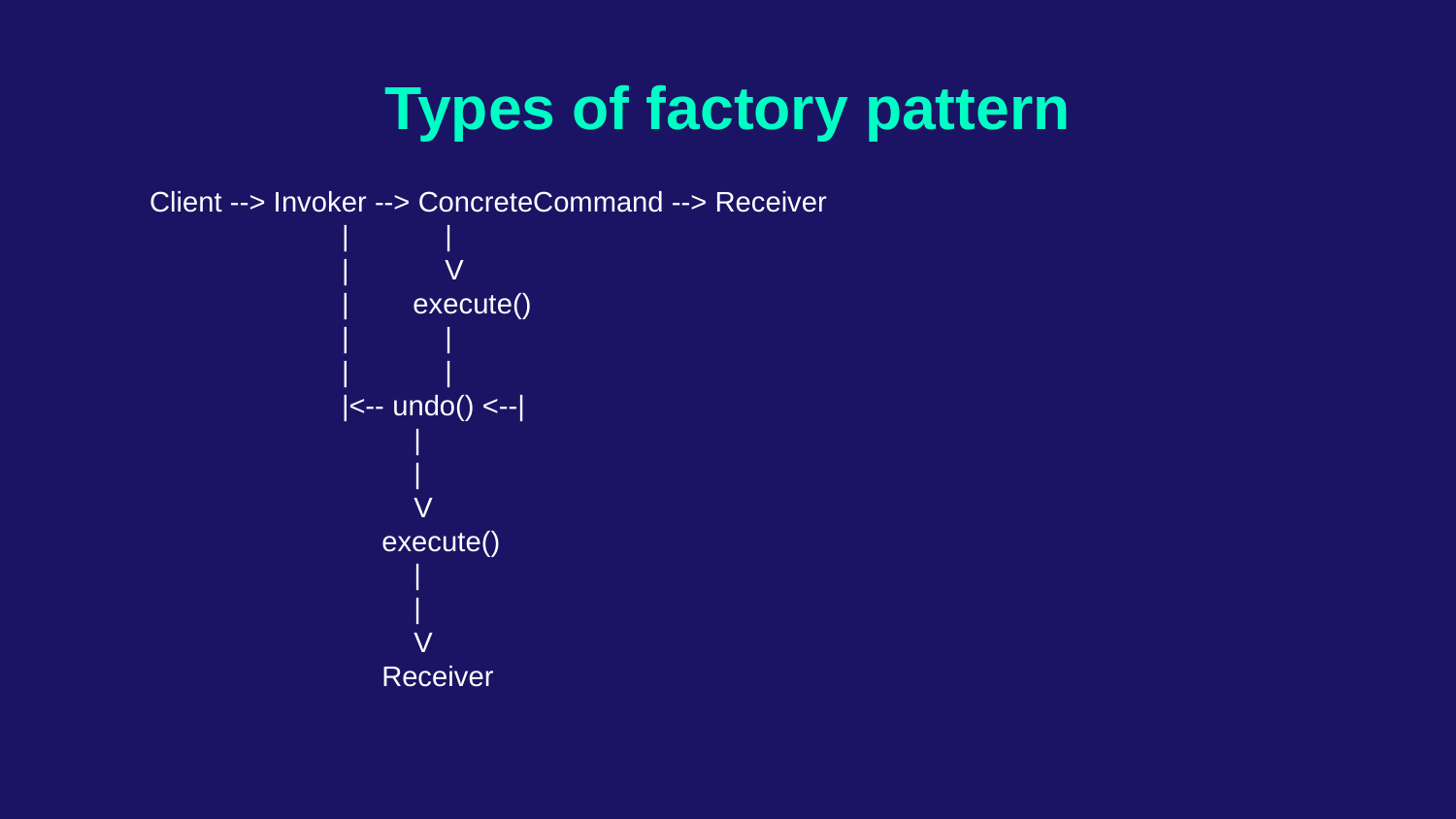

Types of factory pattern
Client --> Invoker --> ConcreteCommand --> Receiver
                        |            |
                        |            V
                        |        execute()
                        |            |
                        |            |
                        |<-- undo() <--|
                                 |
                                 |
                                 V
                             execute()
                                 |
                                 |
                                 V
                             Receiver